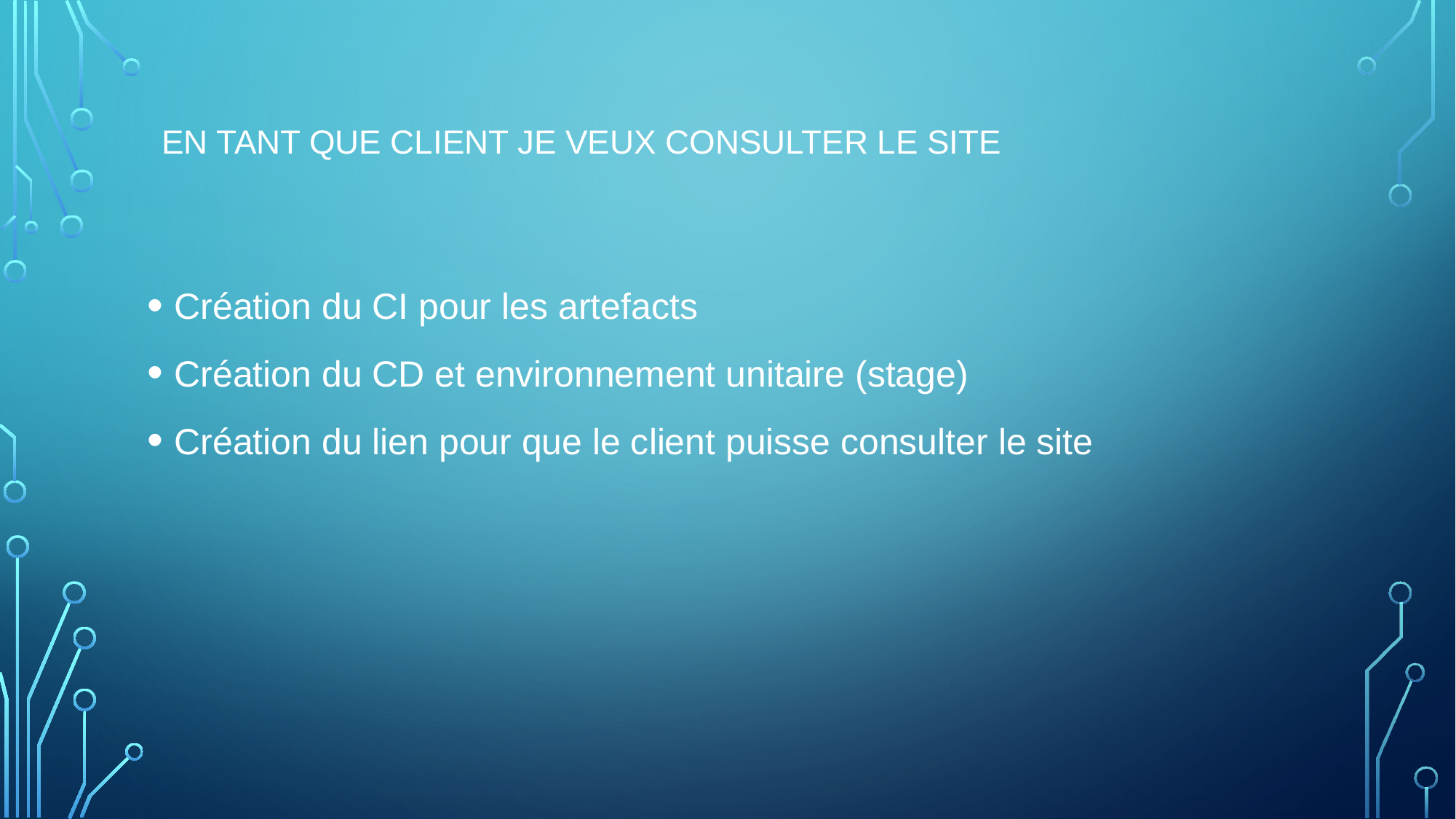

# En tant que client je veux consulter le site
Création du CI pour les artefacts
Création du CD et environnement unitaire (stage)
Création du lien pour que le client puisse consulter le site